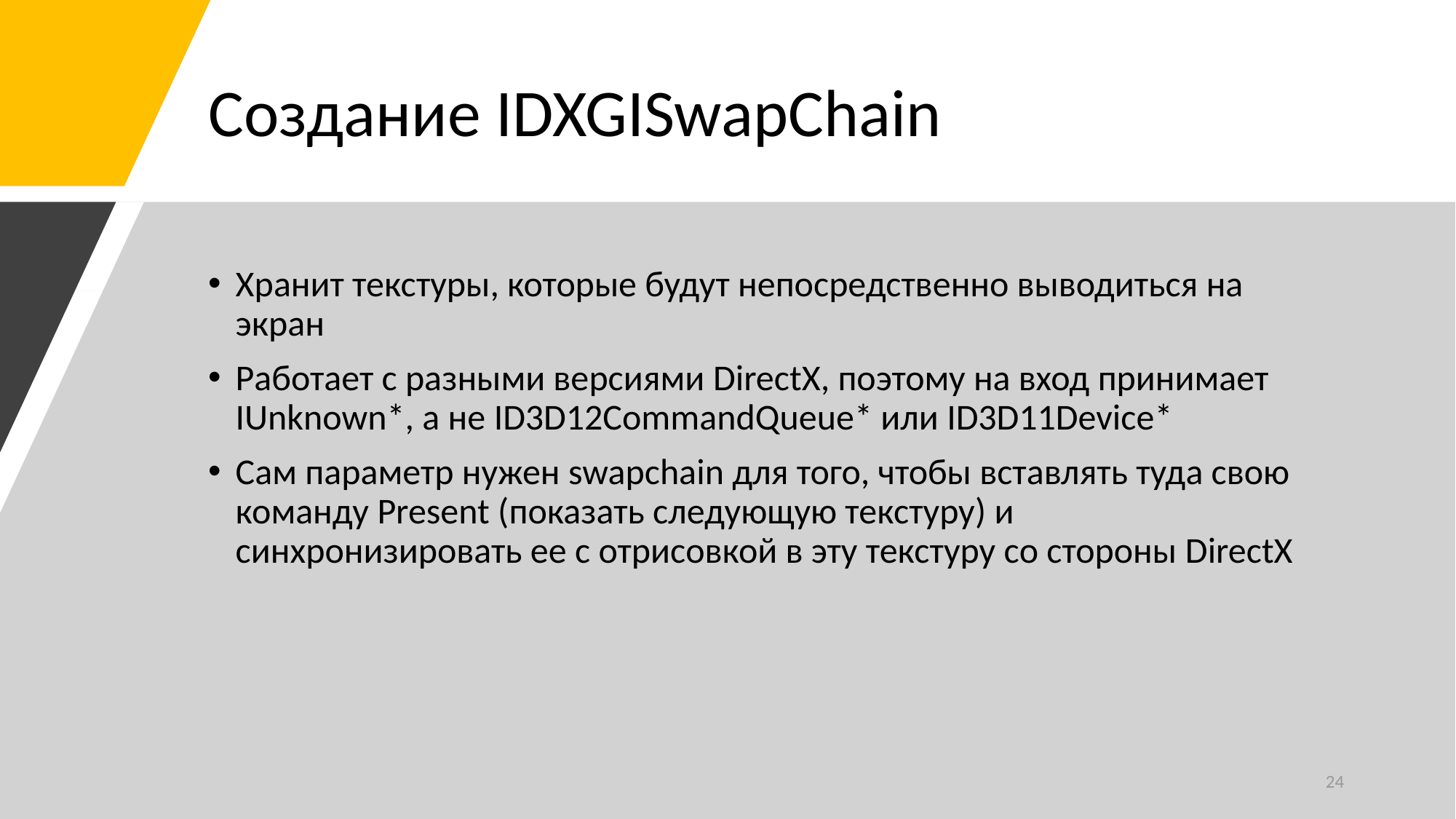

# Создание IDXGISwapChain

Хранит текстуры, которые будут непосредственно выводиться на экран
Работает с разными версиями DirectX, поэтому на вход принимает IUnknown*, а не ID3D12CommandQueue* или ID3D11Device*
Сам параметр нужен swapchain для того, чтобы вставлять туда свою команду Present (показать следующую текстуру) и синхронизировать ее с отрисовкой в эту текстуру со стороны DirectX
24